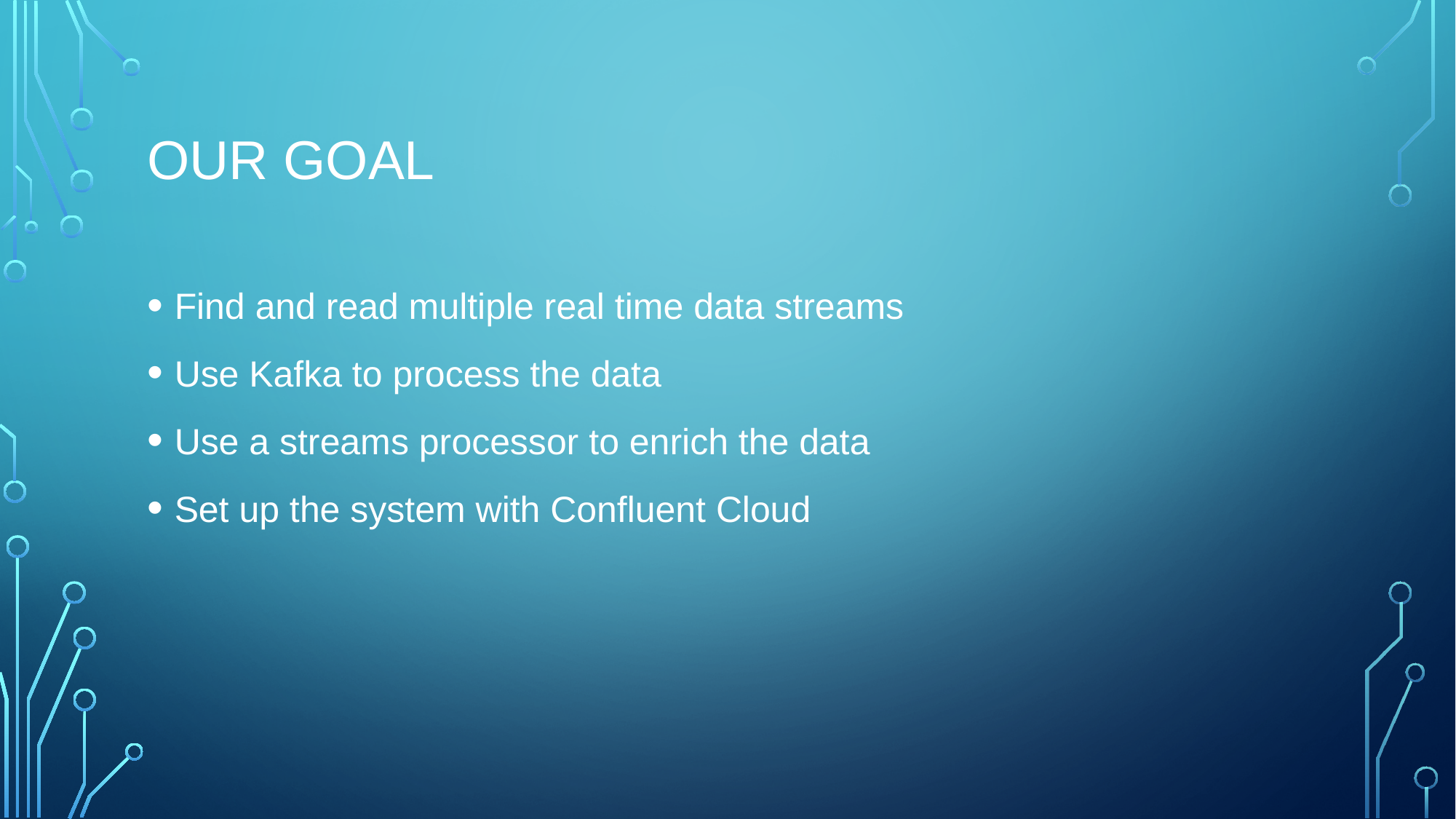

# Our goal
Find and read multiple real time data streams
Use Kafka to process the data
Use a streams processor to enrich the data
Set up the system with Confluent Cloud